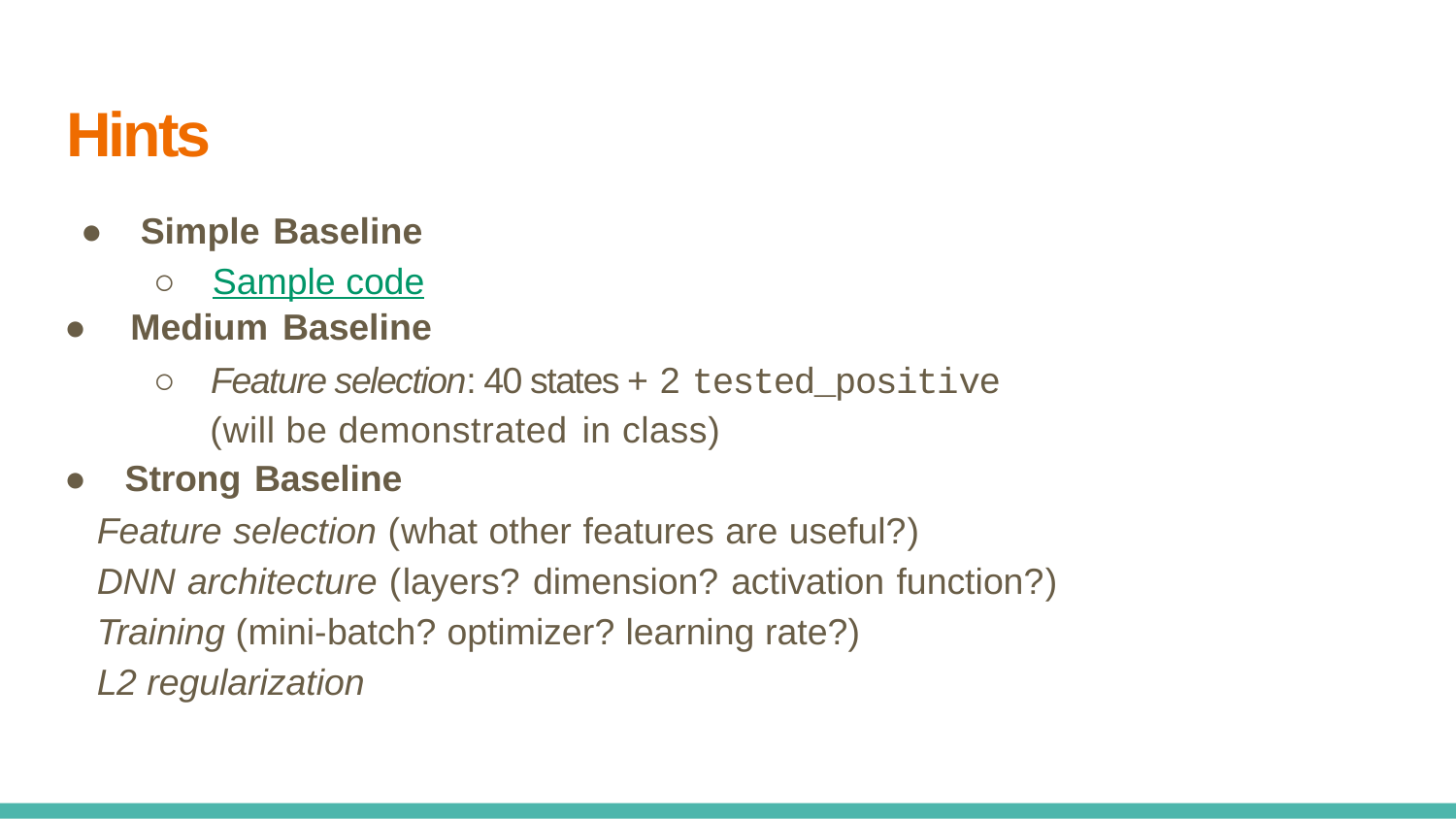

Hints
●   Simple Baseline                                                                                         ○   Sample code
●   Medium Baseline
○    Feature selection: 40 states + 2 tested_positive               (will be demonstrated in class)
●   Strong Baseline
Feature selection (what other features are useful?)
DNN architecture (layers? dimension? activation function?)
Training (mini-batch? optimizer? learning rate?)
L2 regularization